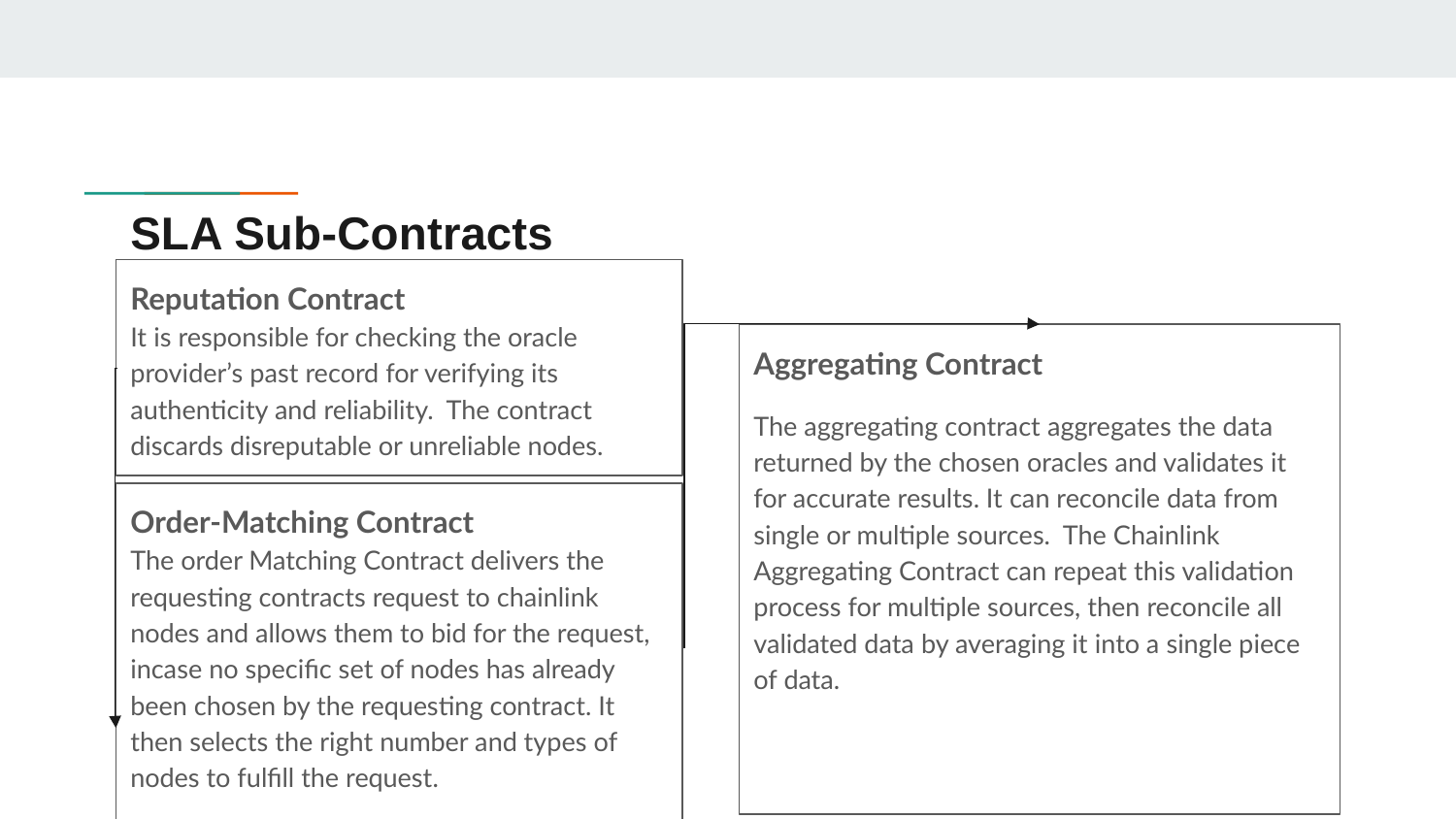

# SLA Sub-Contracts
Reputation Contract
It is responsible for checking the oracle provider’s past record for verifying its authenticity and reliability.  The contract discards disreputable or unreliable nodes.
Aggregating Contract
The aggregating contract aggregates the data returned by the chosen oracles and validates it for accurate results. It can reconcile data from single or multiple sources.  The Chainlink Aggregating Contract can repeat this validation process for multiple sources, then reconcile all validated data by averaging it into a single piece of data.
Order-Matching Contract
The order Matching Contract delivers the requesting contracts request to chainlink nodes and allows them to bid for the request, incase no specific set of nodes has already been chosen by the requesting contract. It then selects the right number and types of nodes to fulfill the request.